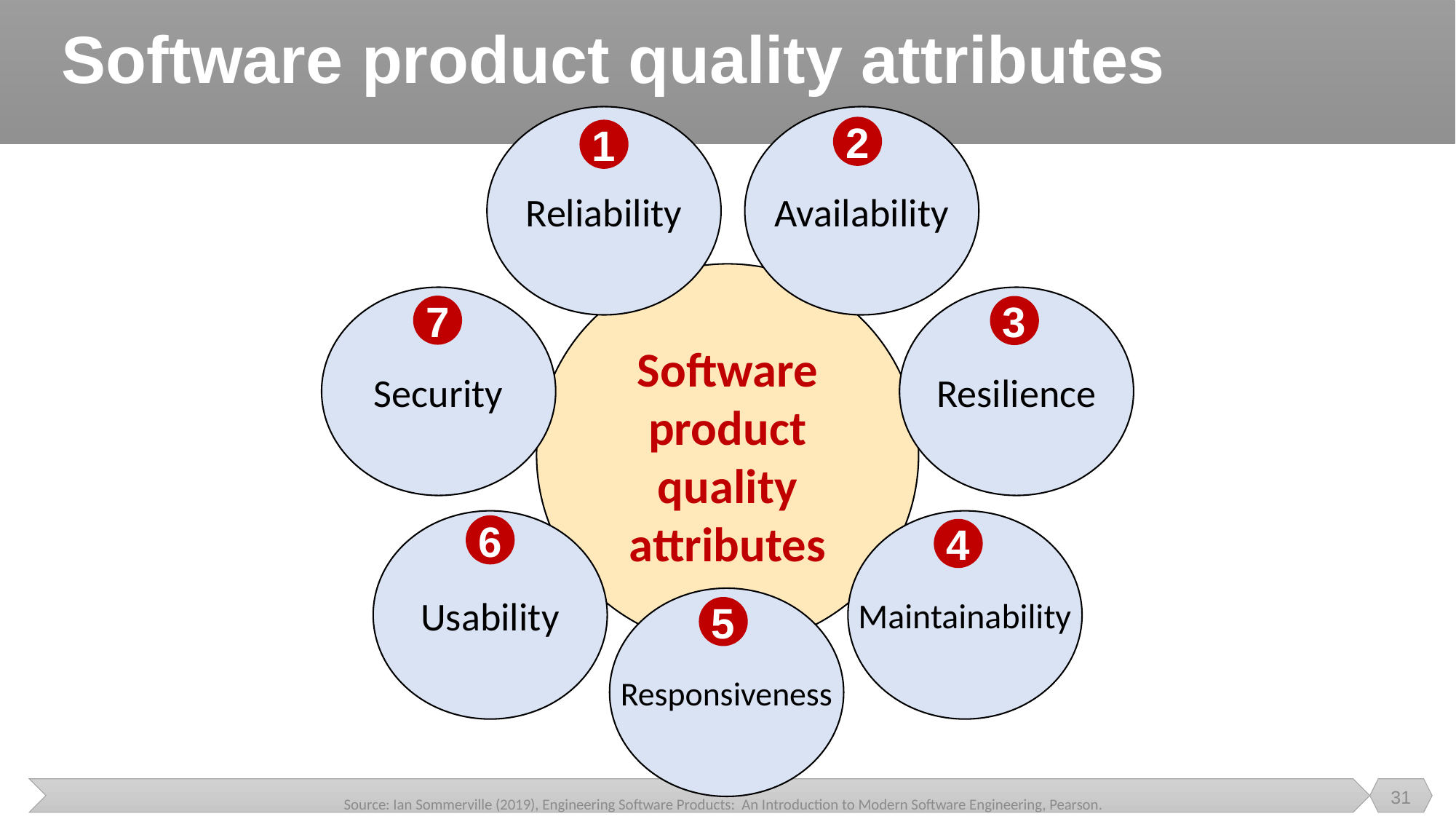

# Software product quality attributes
Reliability
Availability
2
1
Software product quality attributes
Security
Resilience
7
3
Usability
Maintainability
6
4
Responsiveness
5
31
Source: Ian Sommerville (2019), Engineering Software Products:  An Introduction to Modern Software Engineering, Pearson.